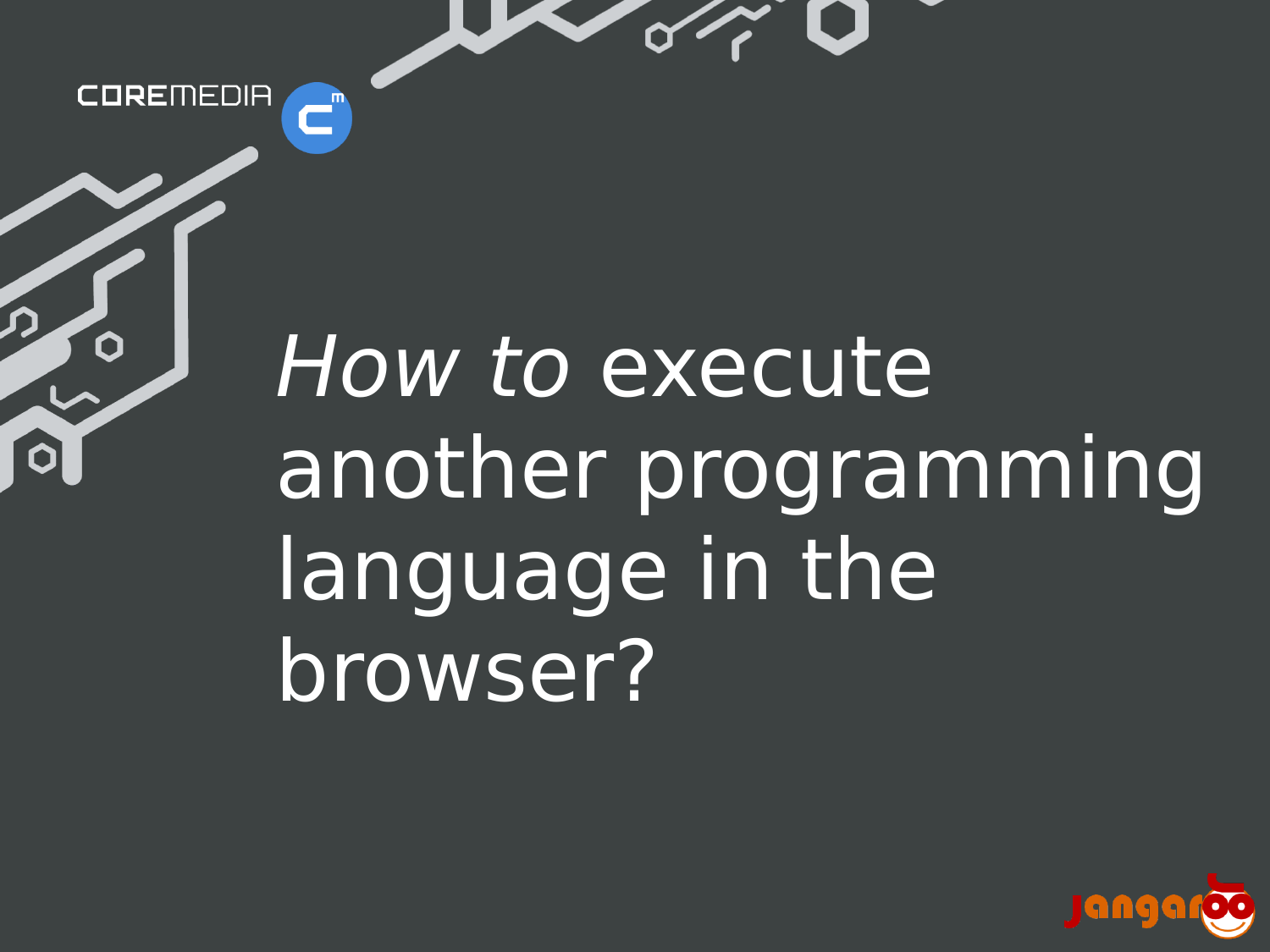

# How to execute another programming language in the browser?